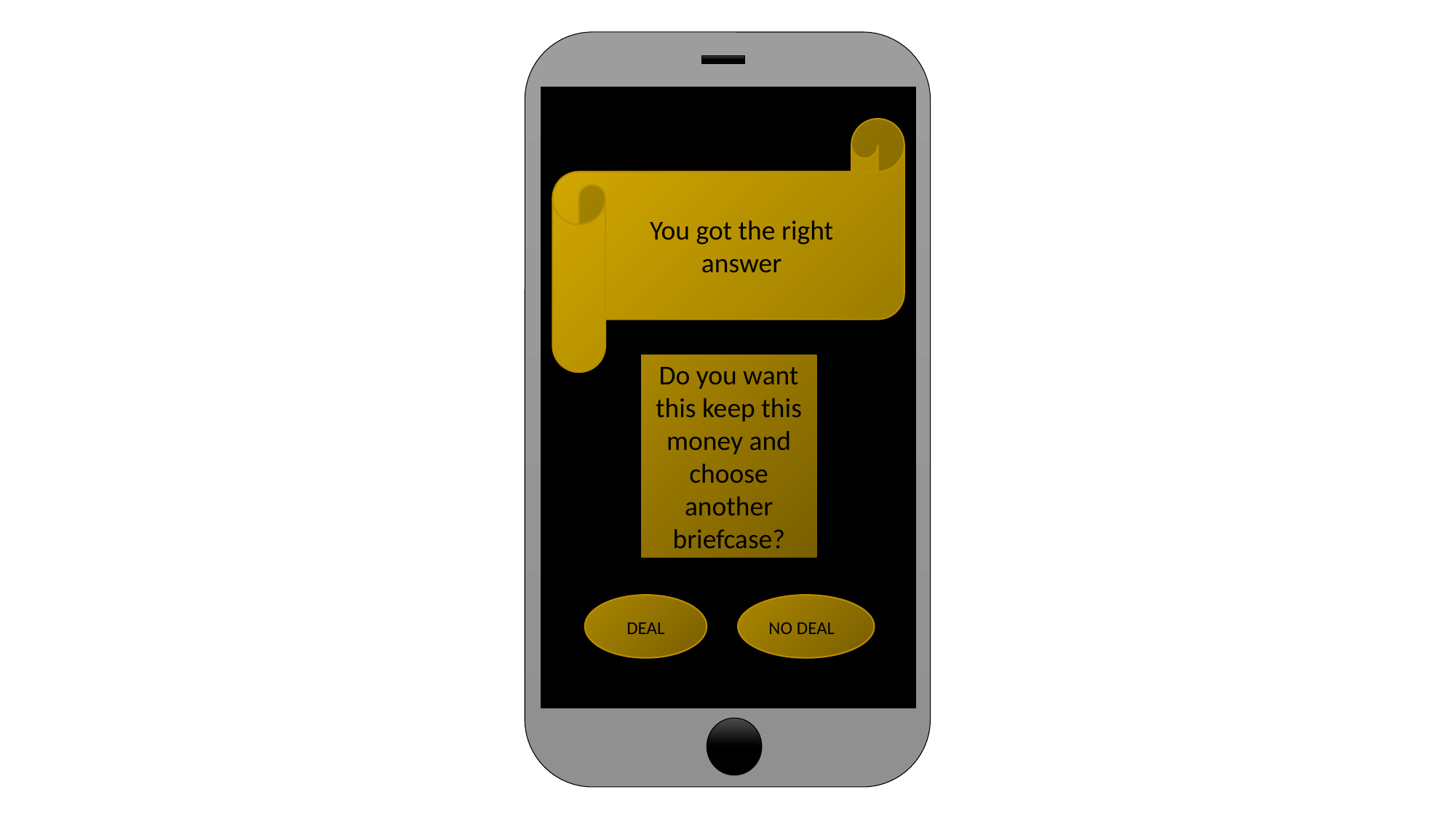

You got the right answer
Do you want this keep this money and choose another briefcase?
DEAL
NO DEAL